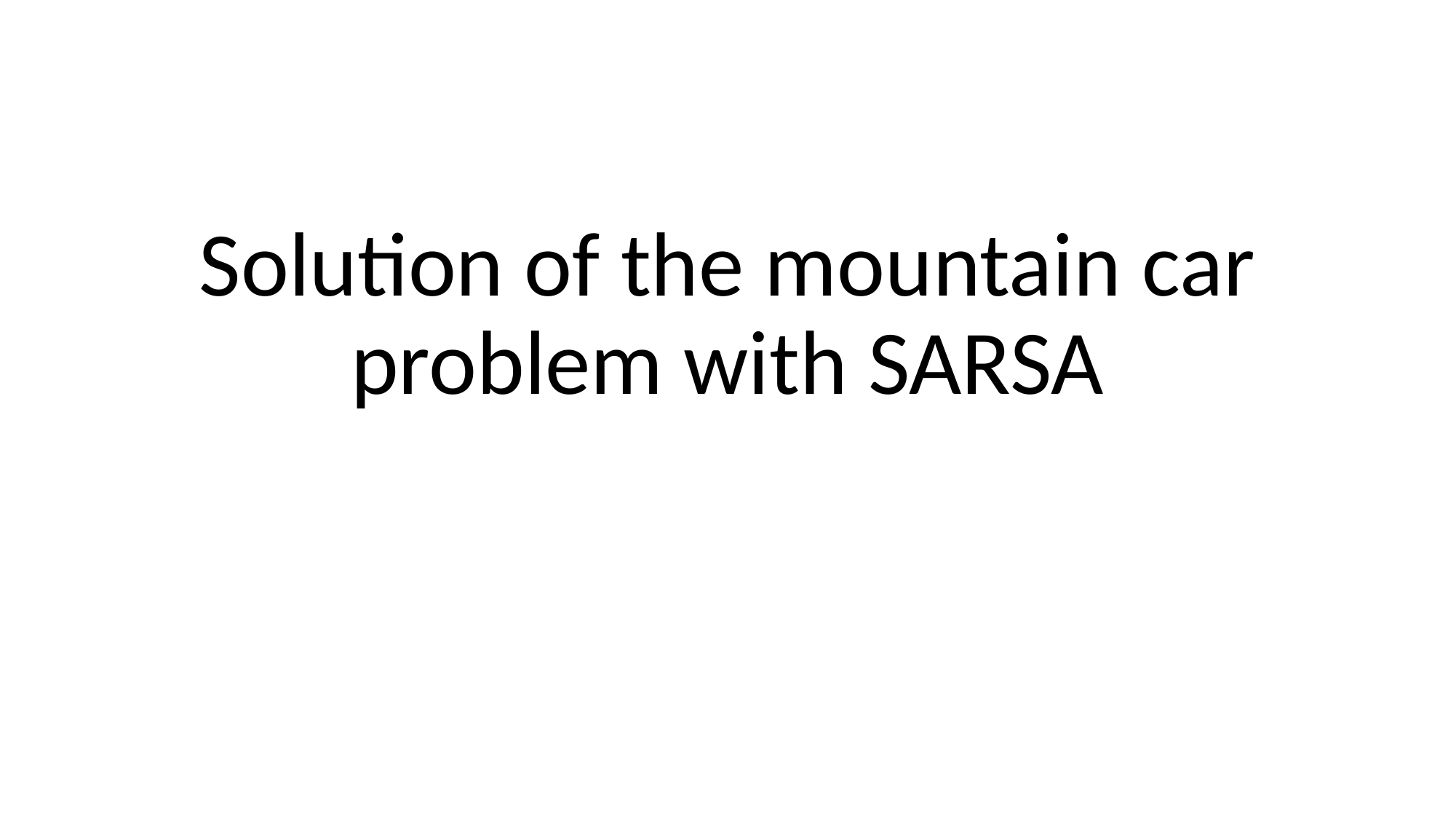

# Solution of the mountain car problem with SARSA